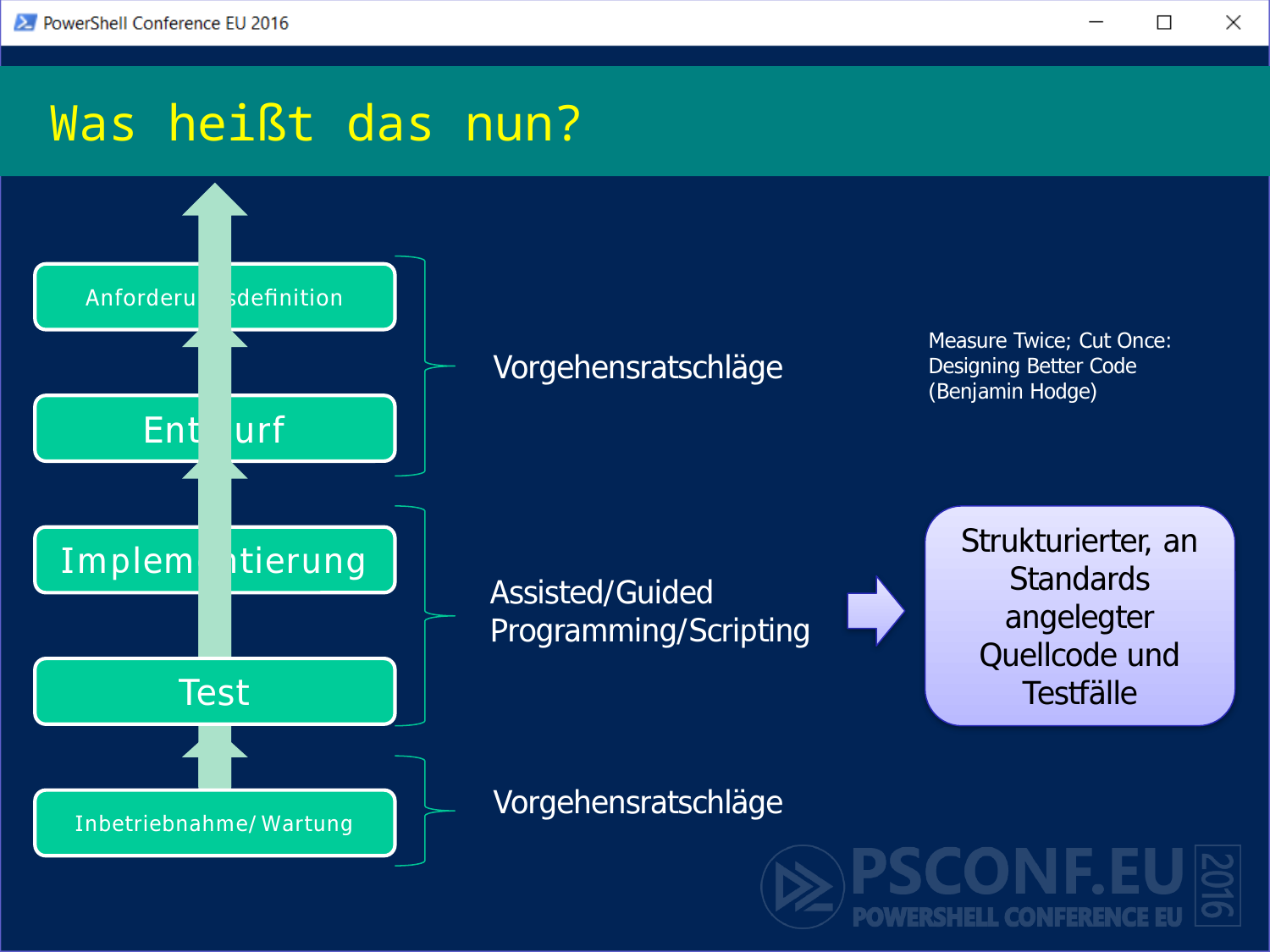

# Was heißt das nun?

Anforderungsdefinition
Entwurf
Implementierung
Test
Inbetriebnahme/Wartung
Measure Twice; Cut Once: Designing Better Code (Benjamin Hodge)
Vorgehensratschläge

Strukturierter, an Standards angelegter Quellcode und Testfälle
Assisted/Guided
Programming/Scripting

Vorgehensratschläge